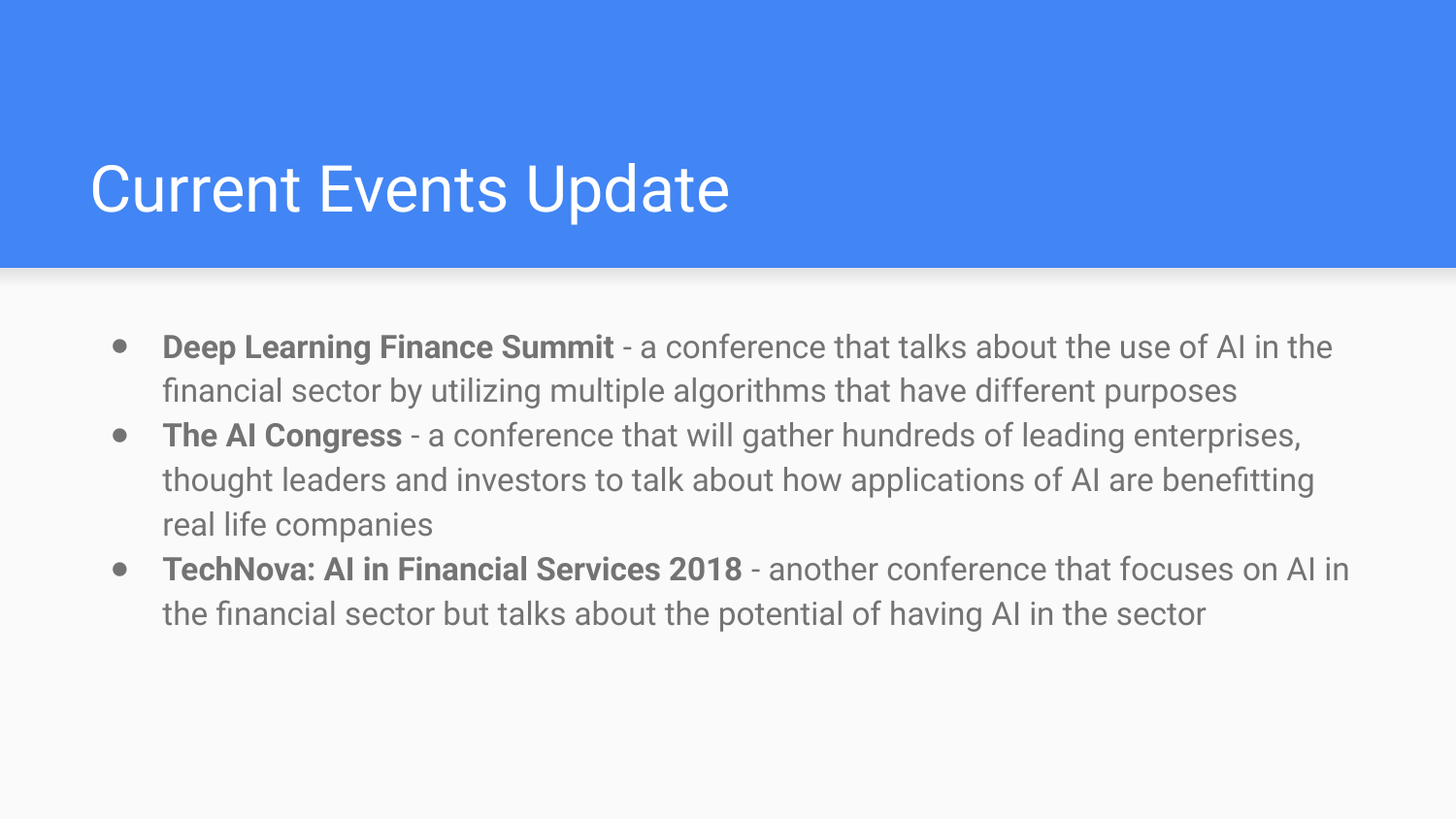

# Current Events Update
Deep Learning Finance Summit - a conference that talks about the use of AI in the financial sector by utilizing multiple algorithms that have different purposes
The AI Congress - a conference that will gather hundreds of leading enterprises, thought leaders and investors to talk about how applications of AI are benefitting real life companies
TechNova: AI in Financial Services 2018 - another conference that focuses on AI in the financial sector but talks about the potential of having AI in the sector